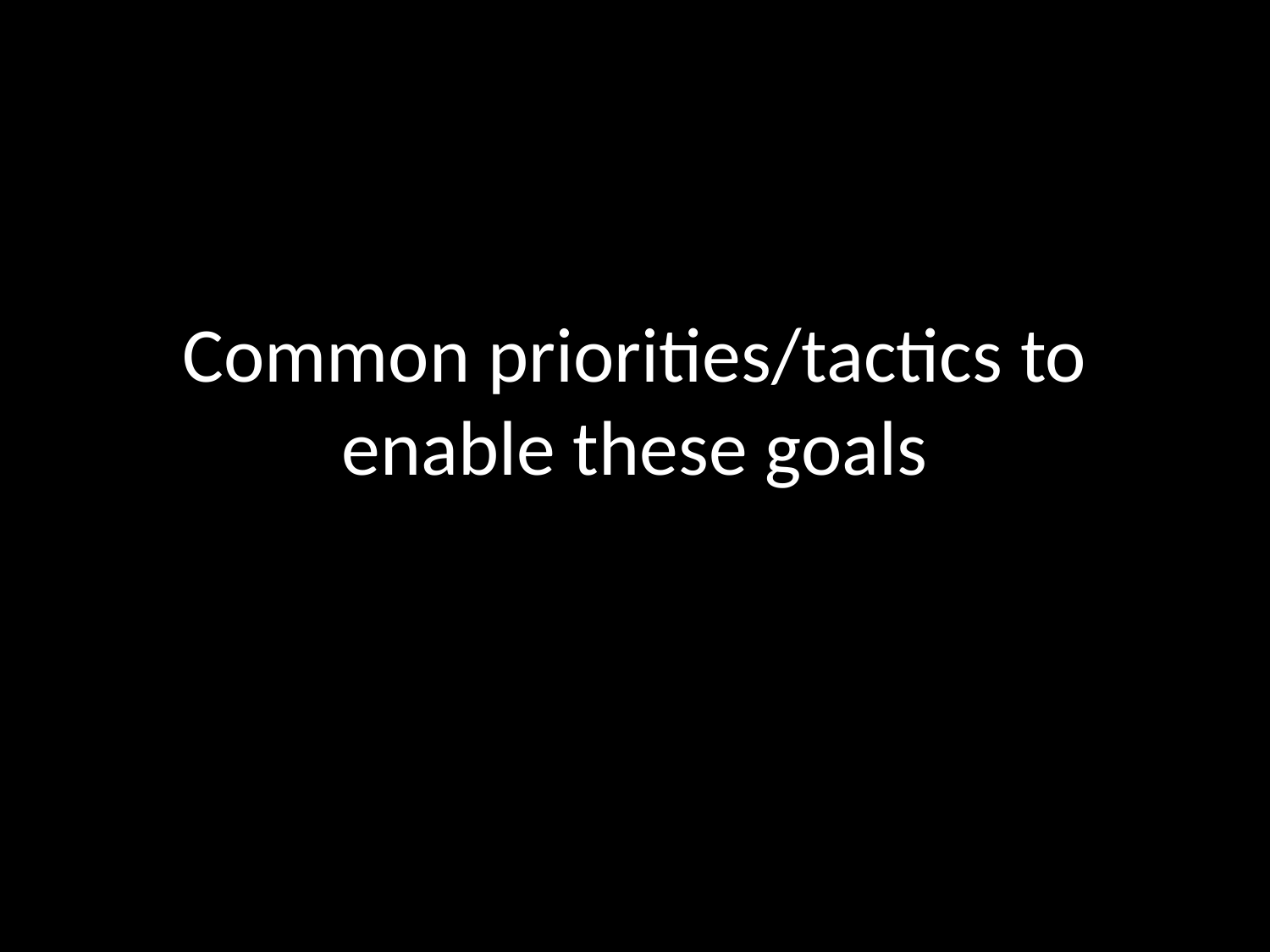

# Common priorities/tactics to enable these goals